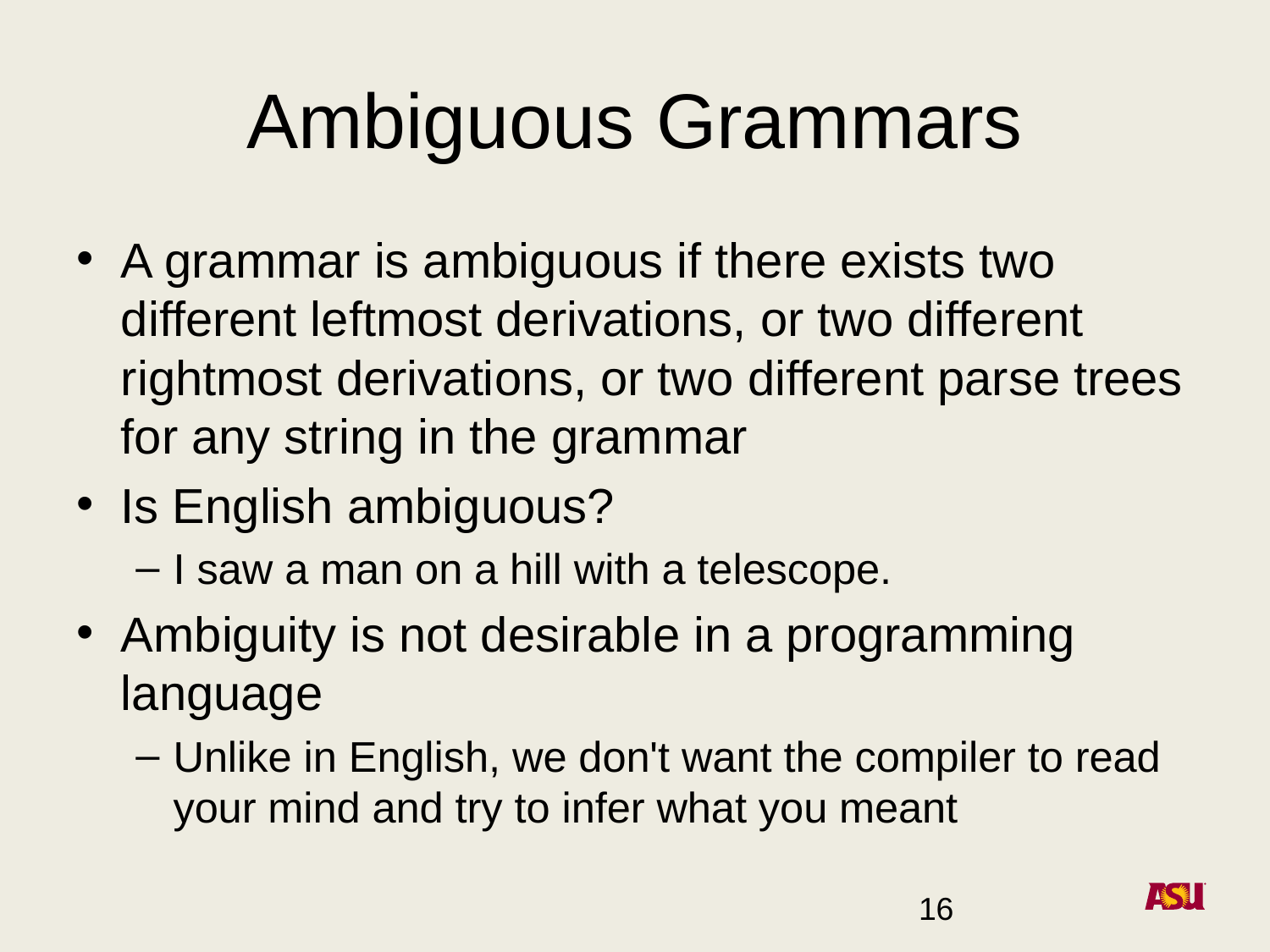

# Ambiguous Grammars
A grammar is ambiguous if there exists two different leftmost derivations, or two different rightmost derivations, or two different parse trees for any string in the grammar
Is English ambiguous?
I saw a man on a hill with a telescope.
Ambiguity is not desirable in a programming language
Unlike in English, we don't want the compiler to read your mind and try to infer what you meant
16